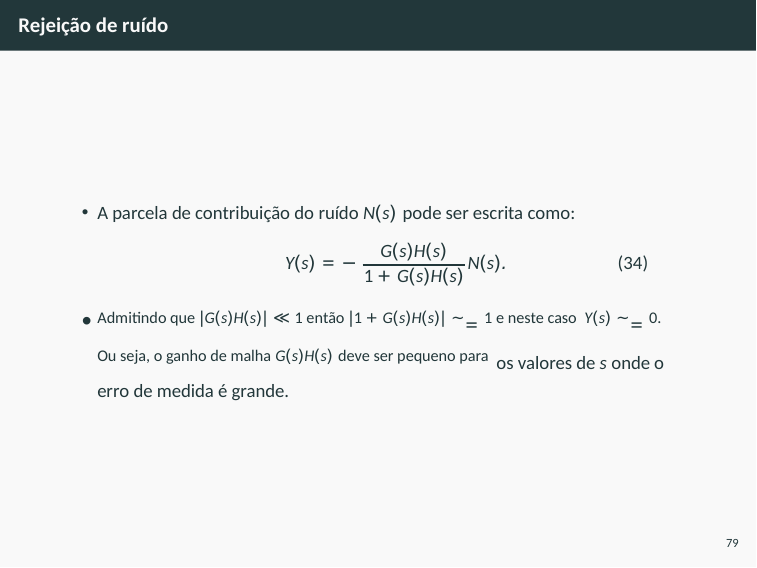

# Rejeição de ruído
A parcela de contribuição do ruído N(s) pode ser escrita como:
G(s)H(s)
1 + G(s)H(s)
Y(s) = −
N(s).	(34)

Admitindo que |G(s)H(s)| ≪ 1 então |1 + G(s)H(s)| ∼= 1 e neste caso  Y(s) ∼= 0. Ou seja, o ganho de malha G(s)H(s) deve ser pequeno para  os valores de s onde o erro de medida é grande.
79